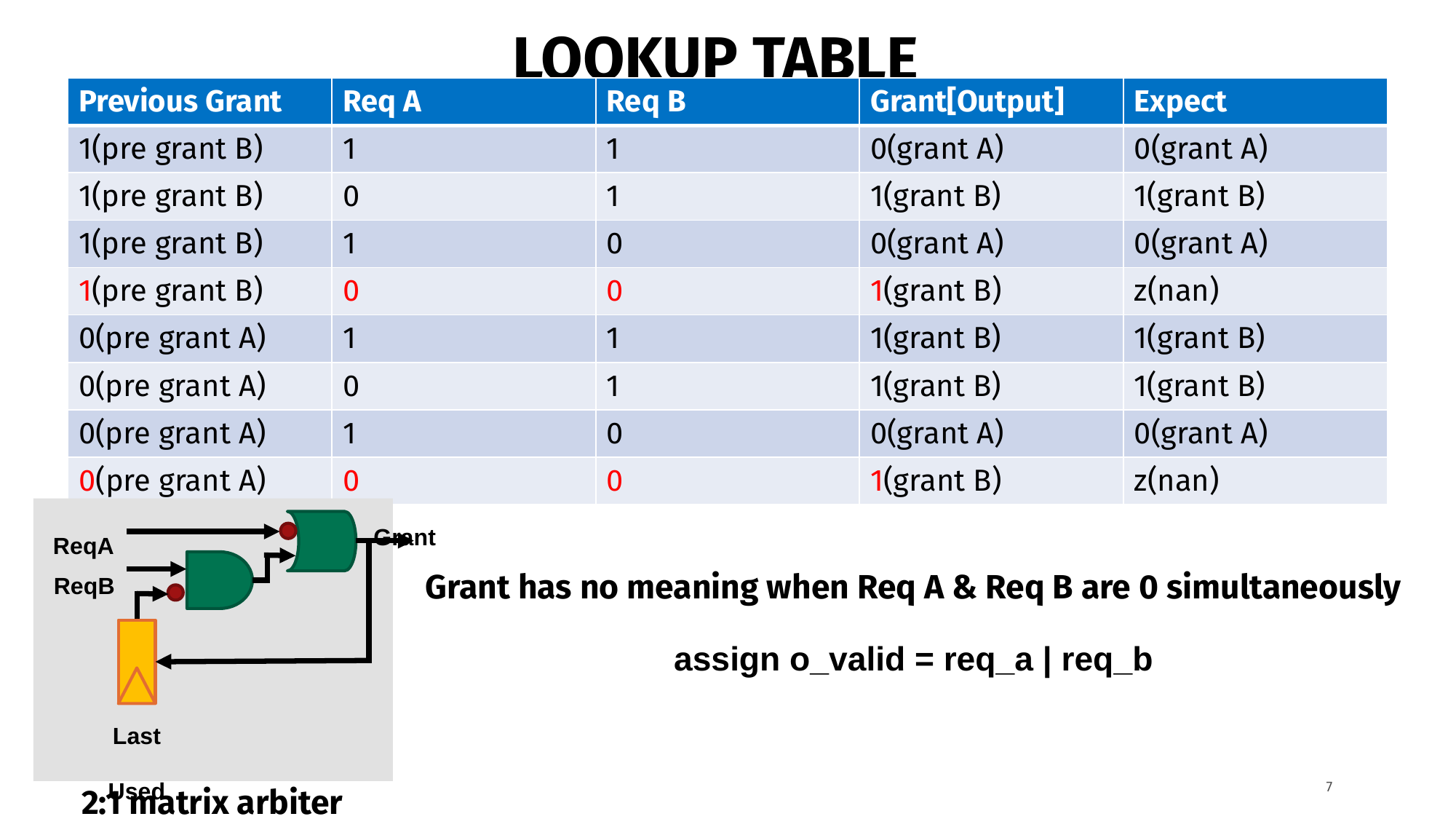

# Lookup table
| Previous Grant | Req A | Req B | Grant[Output] | Expect |
| --- | --- | --- | --- | --- |
| 1(pre grant B) | 1 | 1 | 0(grant A) | 0(grant A) |
| 1(pre grant B) | 0 | 1 | 1(grant B) | 1(grant B) |
| 1(pre grant B) | 1 | 0 | 0(grant A) | 0(grant A) |
| 1(pre grant B) | 0 | 0 | 1(grant B) | z(nan) |
| 0(pre grant A) | 1 | 1 | 1(grant B) | 1(grant B) |
| 0(pre grant A) | 0 | 1 | 1(grant B) | 1(grant B) |
| 0(pre grant A) | 1 | 0 | 0(grant A) | 0(grant A) |
| 0(pre grant A) | 0 | 0 | 1(grant B) | z(nan) |

Grant
ReqA

ReqB

Last
Used
2:1 matrix arbiter
Grant has no meaning when Req A & Req B are 0 simultaneously

assign o_valid = req_a | req_b